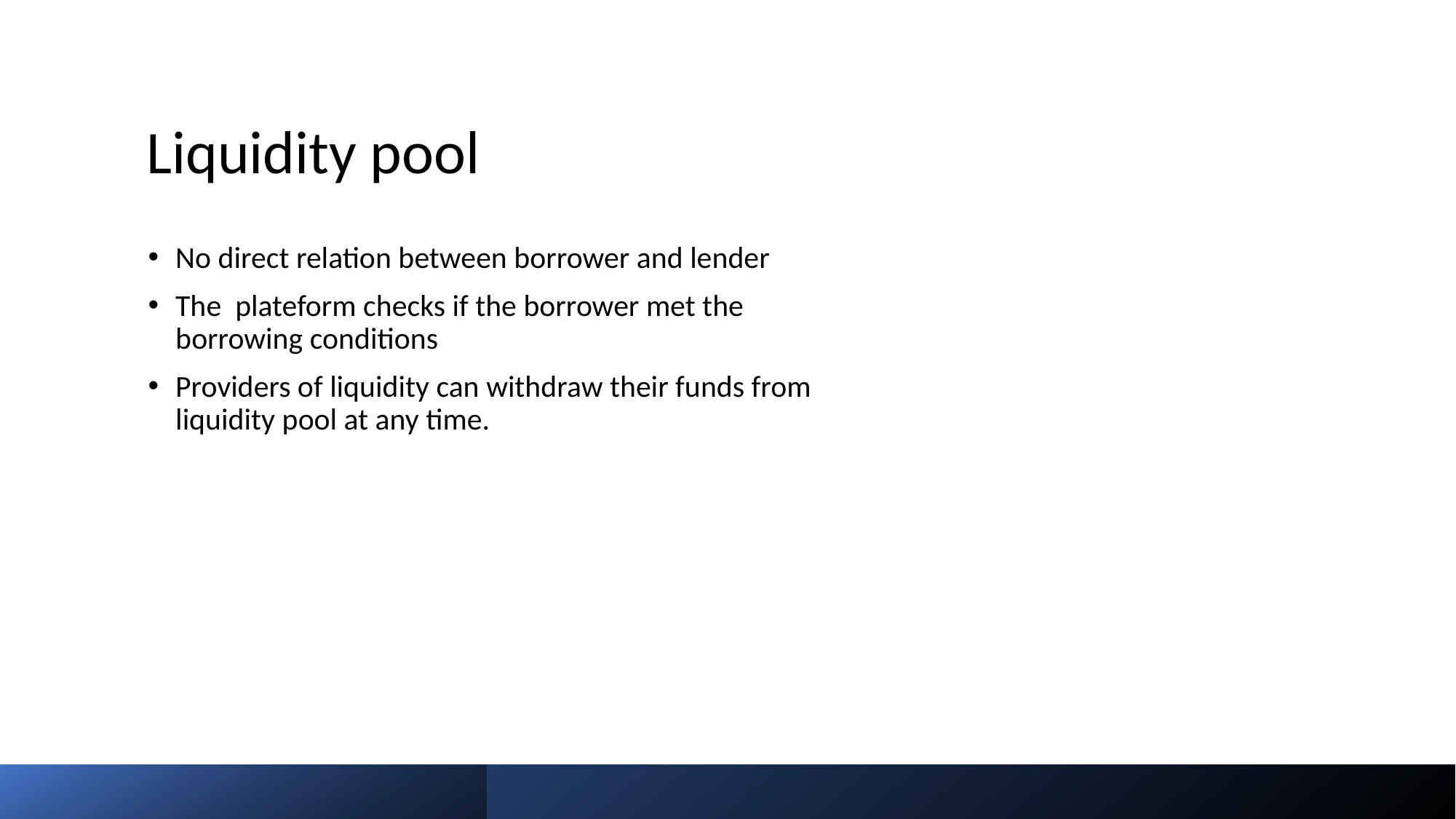

# Liquidity pool
No direct relation between borrower and lender
The  plateform checks if the borrower met the borrowing conditions
Providers of liquidity can withdraw their funds from liquidity pool at any time.